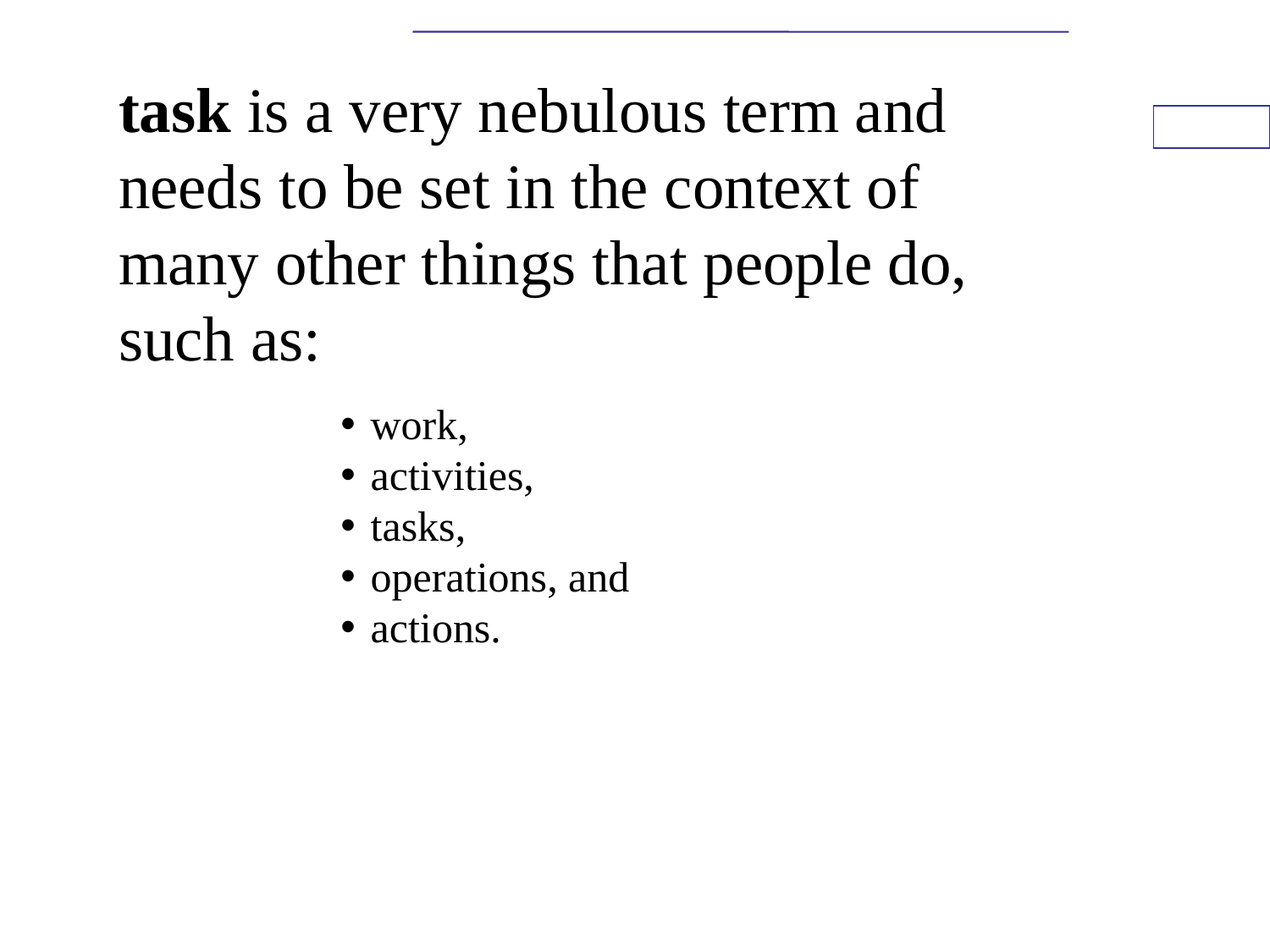

# task is a very nebulous term and needs to be set in the context of many other things that people do, such as:
work,
activities,
tasks,
operations, and
actions.